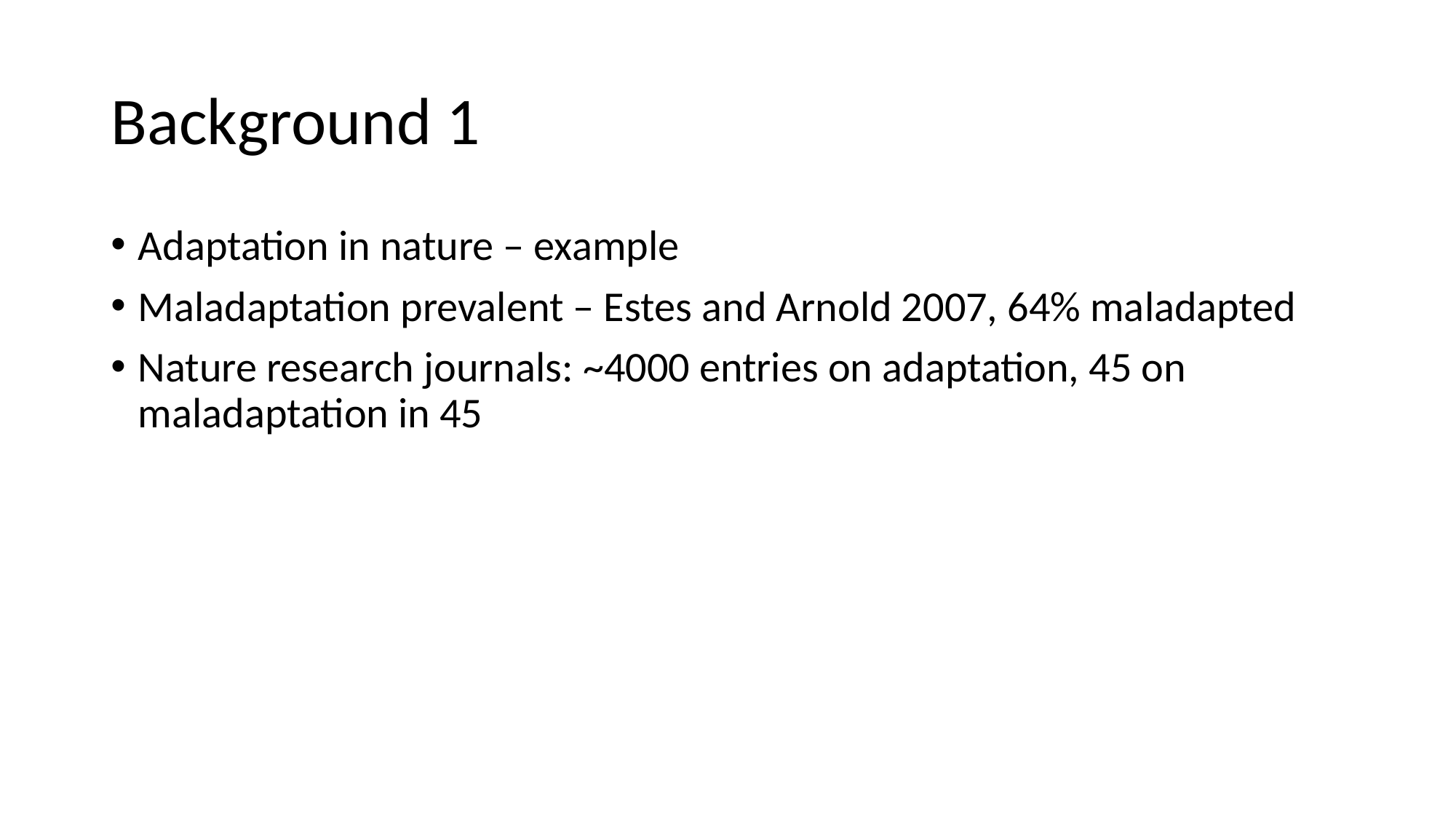

# Background 1
Adaptation in nature – example
Maladaptation prevalent – Estes and Arnold 2007, 64% maladapted
Nature research journals: ~4000 entries on adaptation, 45 on maladaptation in 45